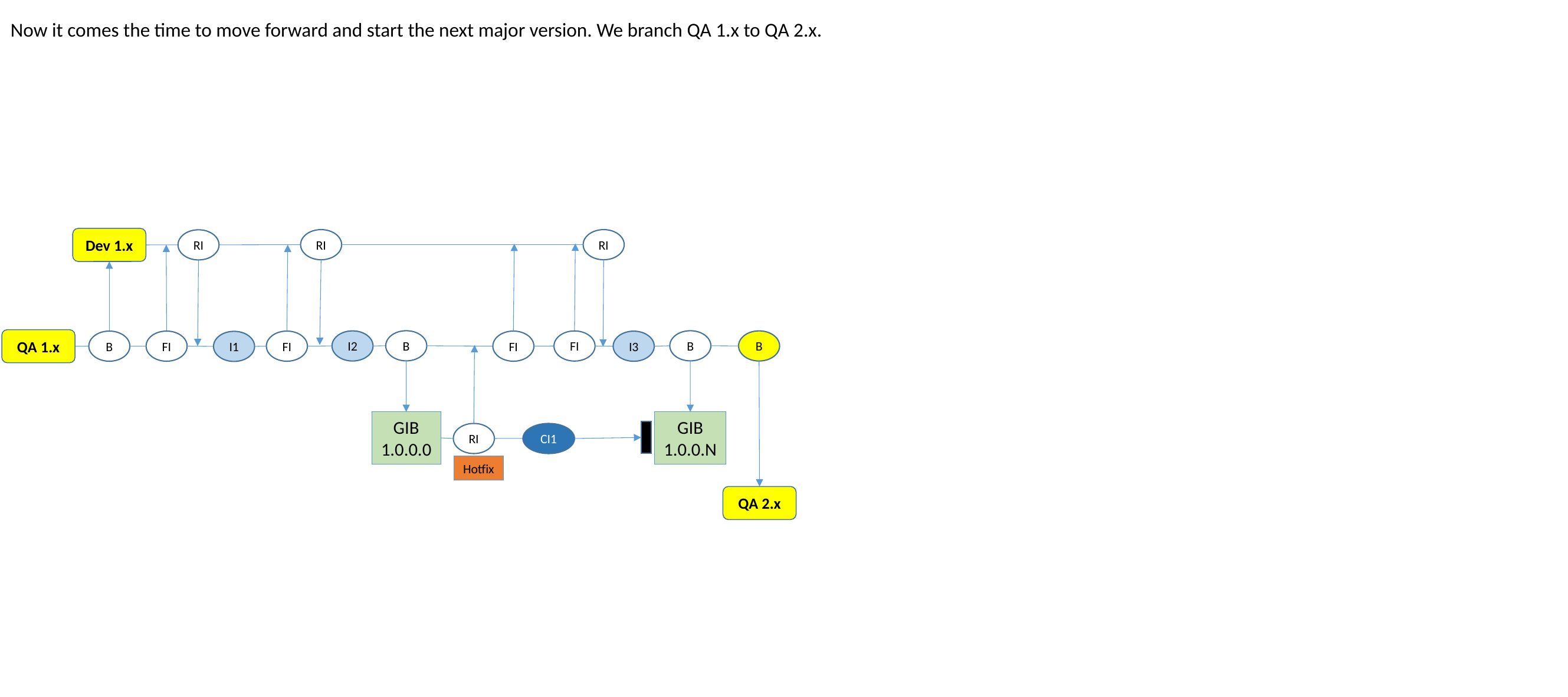

Now it comes the time to move forward and start the next major version. We branch QA 1.x to QA 2.x.
Dev 1.x
RI
RI
RI
QA 1.x
B
B
I2
B
FI
FI
B
FI
FI
I3
I1
GIB
1.0.0.0
GIB
1.0.0.N

RI
CI1
Hotfix
QA 2.x